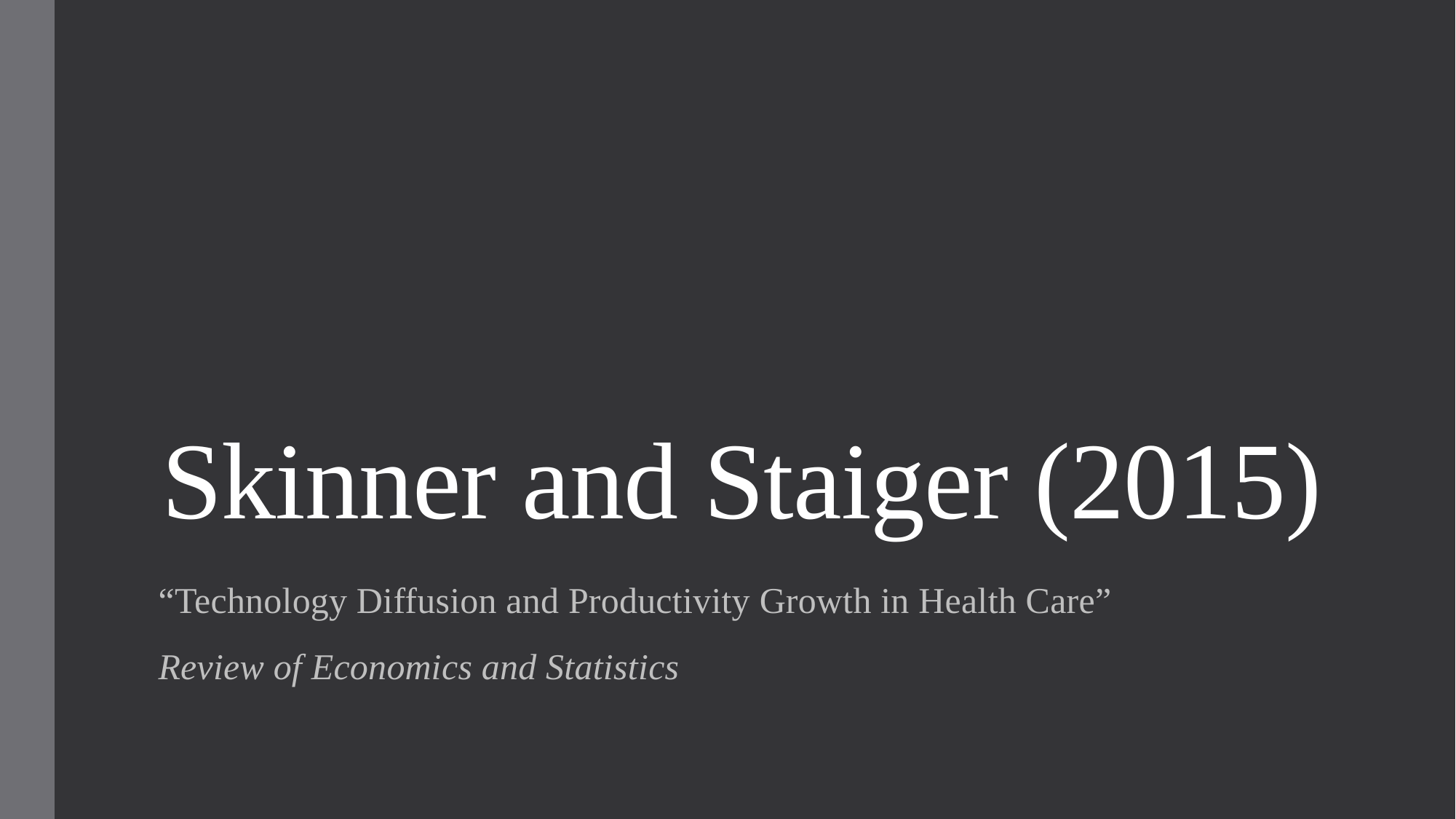

# Skinner and Staiger (2015)
“Technology Diffusion and Productivity Growth in Health Care”
Review of Economics and Statistics